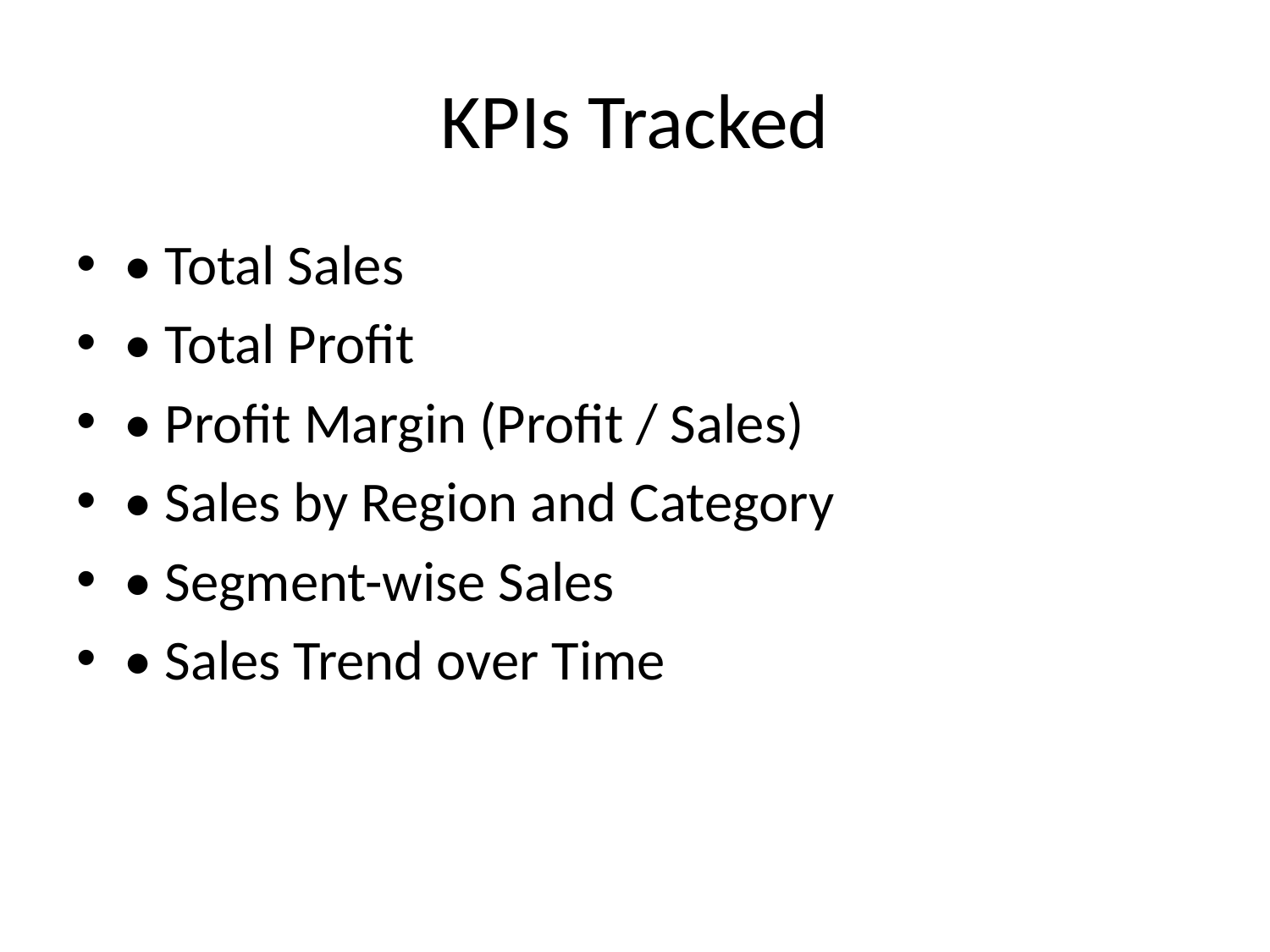

# KPIs Tracked
• Total Sales
• Total Profit
• Profit Margin (Profit / Sales)
• Sales by Region and Category
• Segment-wise Sales
• Sales Trend over Time